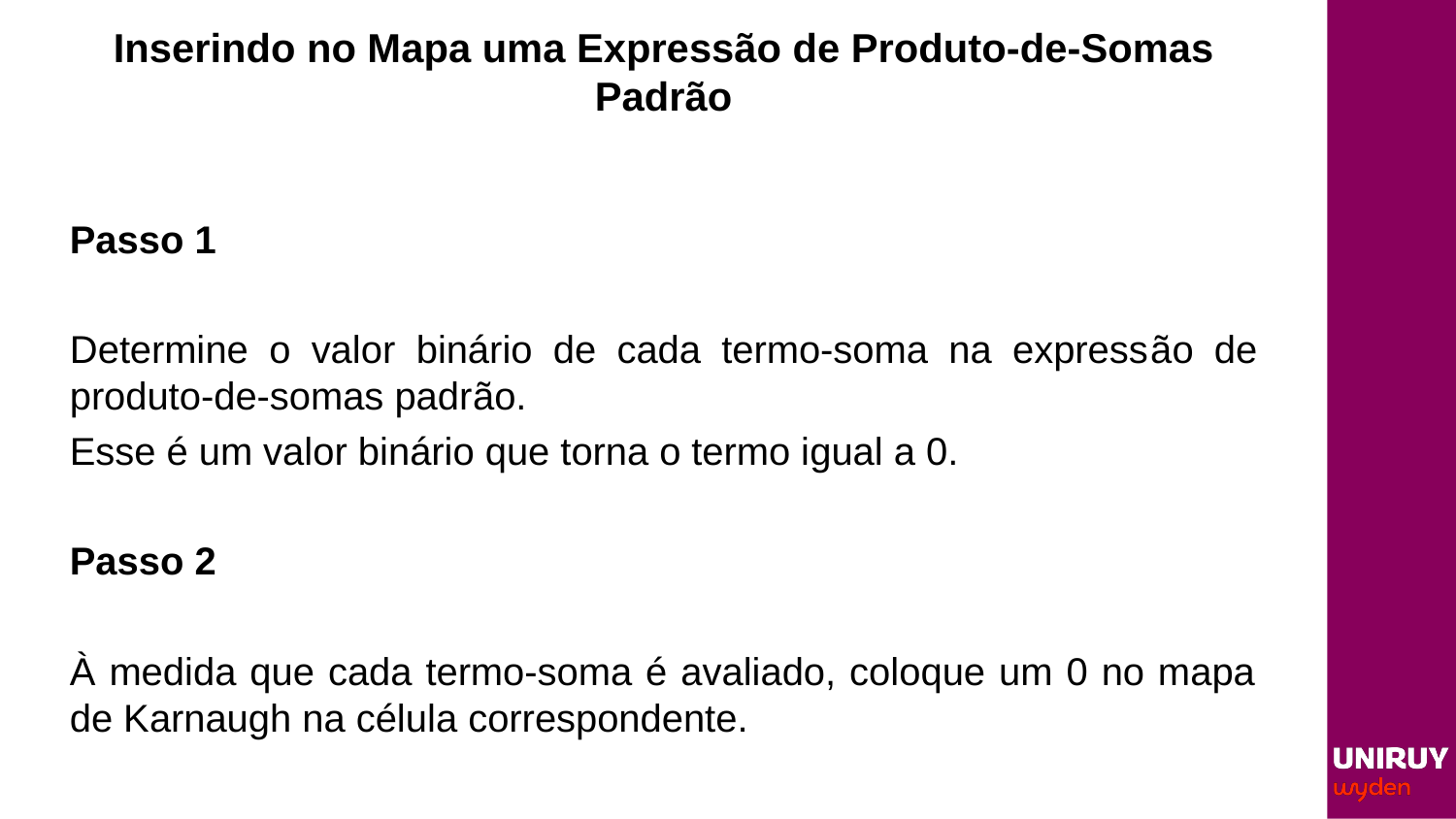

# Inserindo no Mapa uma Expressão de Produto-de-Somas Padrão
Passo 1

Determine o valor binário de cada termo-soma na expressão de produto-de-somas padrão.
Esse é um valor binário que torna o termo igual a 0.

Passo 2

À medida que cada termo-soma é avaliado, coloque um 0 no mapa de Karnaugh na célula correspondente.